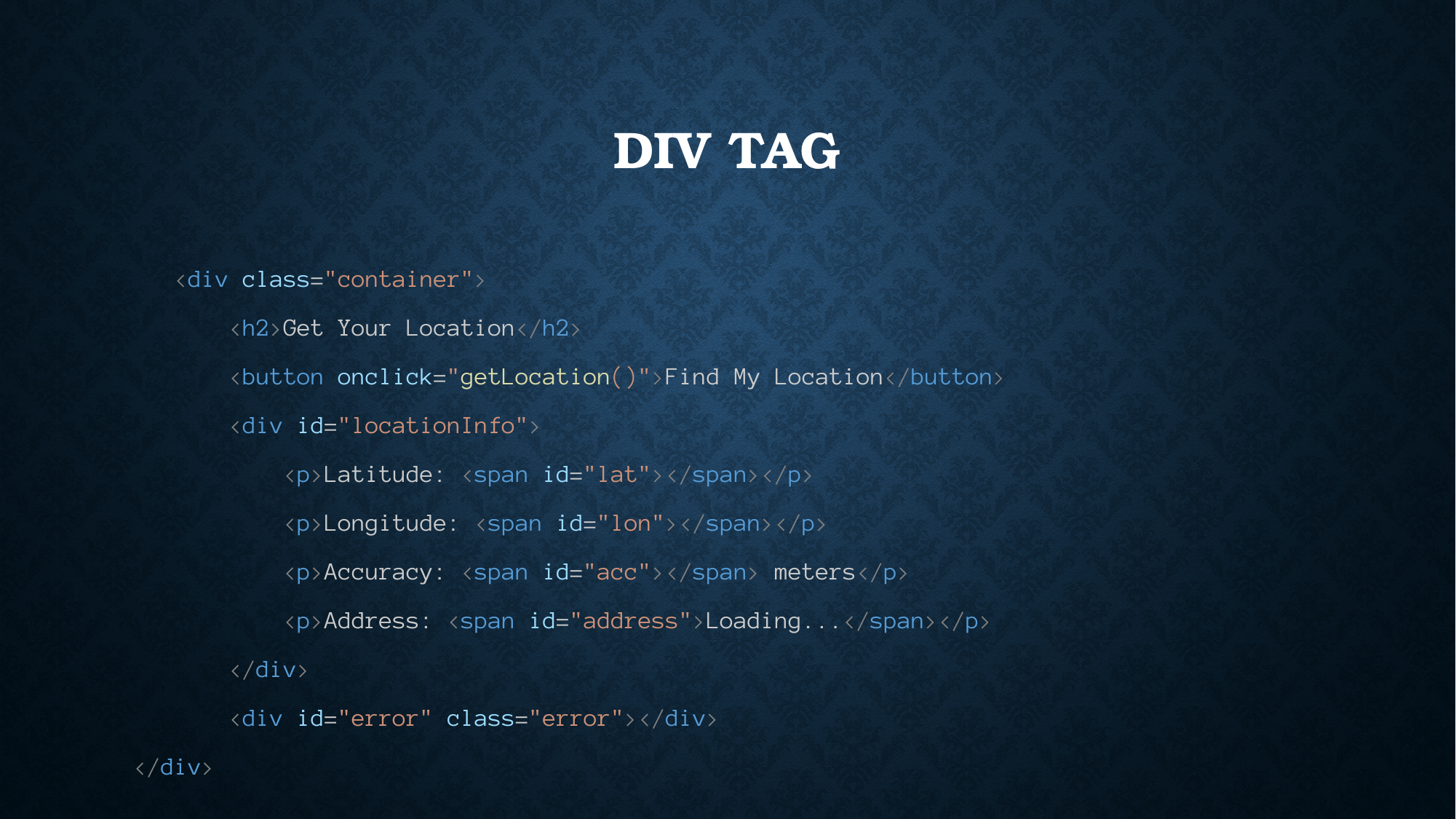

# Div tag
    <div class="container">
        <h2>Get Your Location</h2>
        <button onclick="getLocation()">Find My Location</button>
        <div id="locationInfo">
            <p>Latitude: <span id="lat"></span></p>
            <p>Longitude: <span id="lon"></span></p>
            <p>Accuracy: <span id="acc"></span> meters</p>
            <p>Address: <span id="address">Loading...</span></p>
        </div>
        <div id="error" class="error"></div>
 </div>